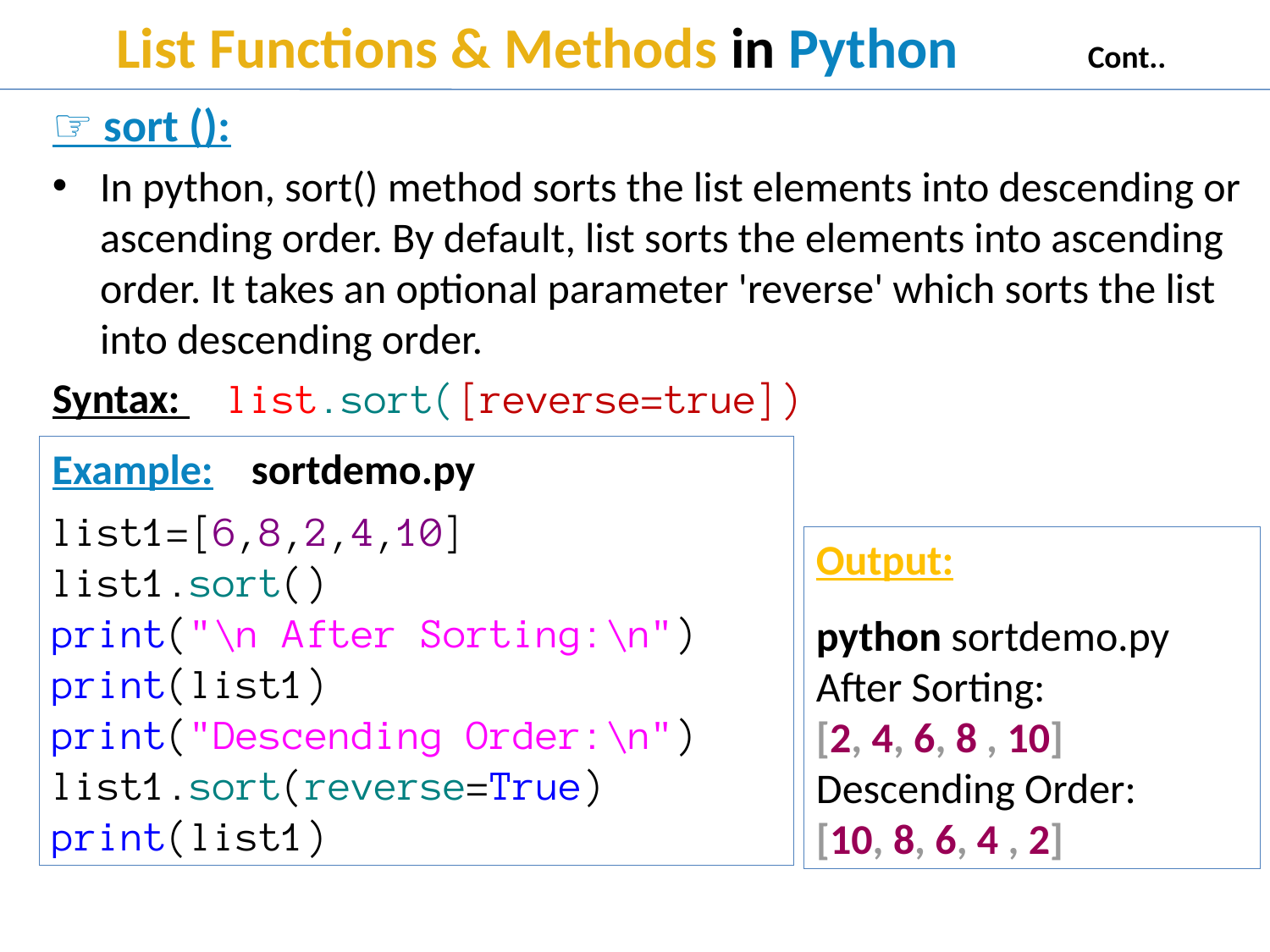

# List Functions & Methods in Python          Cont..
☞ sort ():
In python, sort() method sorts the list elements into descending or ascending order. By default, list sorts the elements into ascending order. It takes an optional parameter 'reverse' which sorts the list into descending order.
Syntax: 	list.sort([reverse=true])

Example:    sortdemo.py
list1=[6,8,2,4,10]
list1.sort()
print("\n After Sorting:\n")
print(list1)
print("Descending Order:\n") list1.sort(reverse=True) print(list1)
Output:
python sortdemo.py
After Sorting:
[2, 4, 6, 8 , 10]
Descending Order:
[10, 8, 6, 4 , 2]